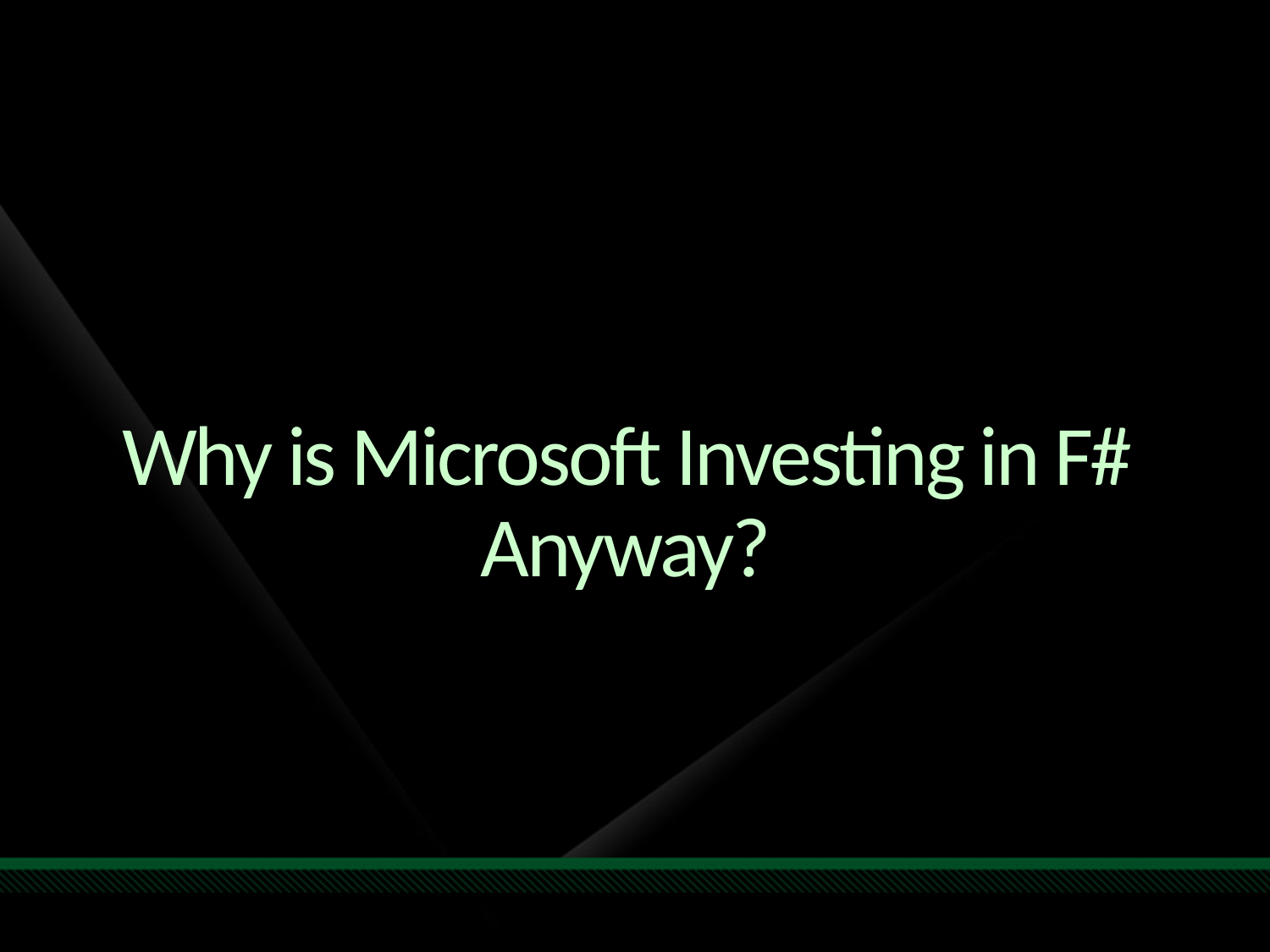

# Why is Microsoft Investing in F# Anyway?